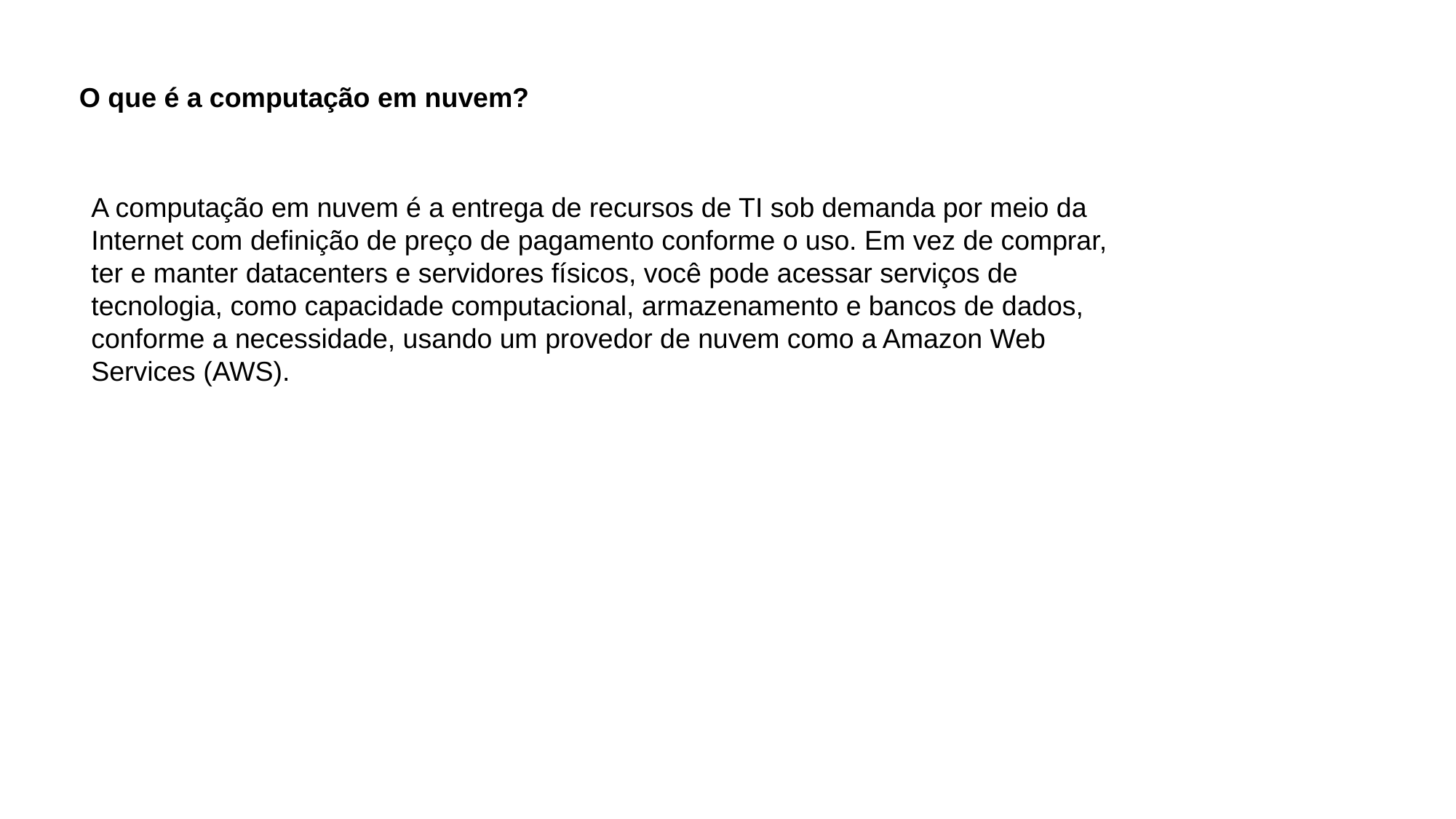

O que é a computação em nuvem?
A computação em nuvem é a entrega de recursos de TI sob demanda por meio da Internet com definição de preço de pagamento conforme o uso. Em vez de comprar, ter e manter datacenters e servidores físicos, você pode acessar serviços de tecnologia, como capacidade computacional, armazenamento e bancos de dados, conforme a necessidade, usando um provedor de nuvem como a Amazon Web Services (AWS).